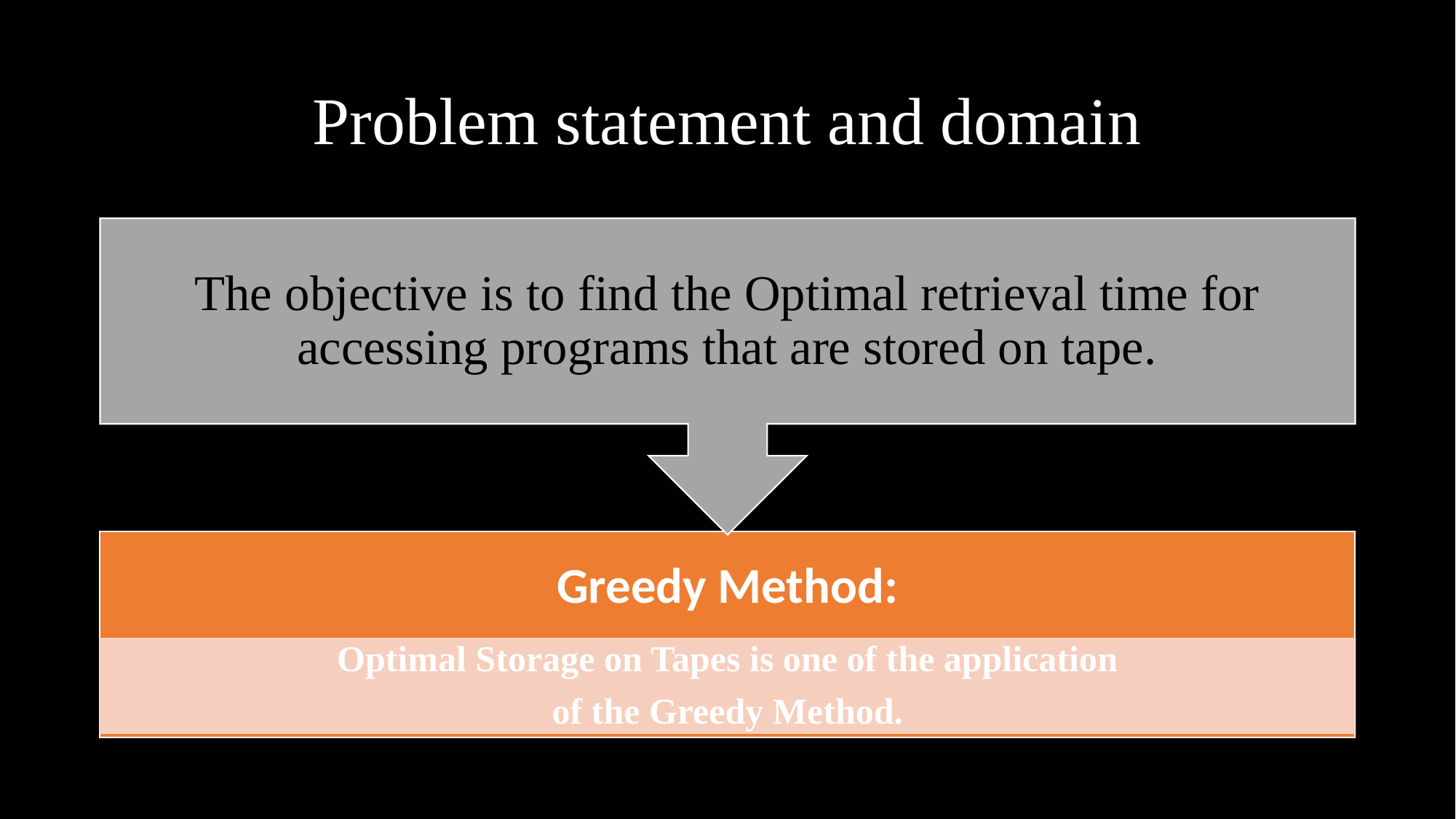

# Problem statement and domain
Greedy Method:
Optimal Storage on Tapes is one of the application
of the Greedy Method.
The objective is to find the Optimal retrieval time for accessing programs that are stored on tape.